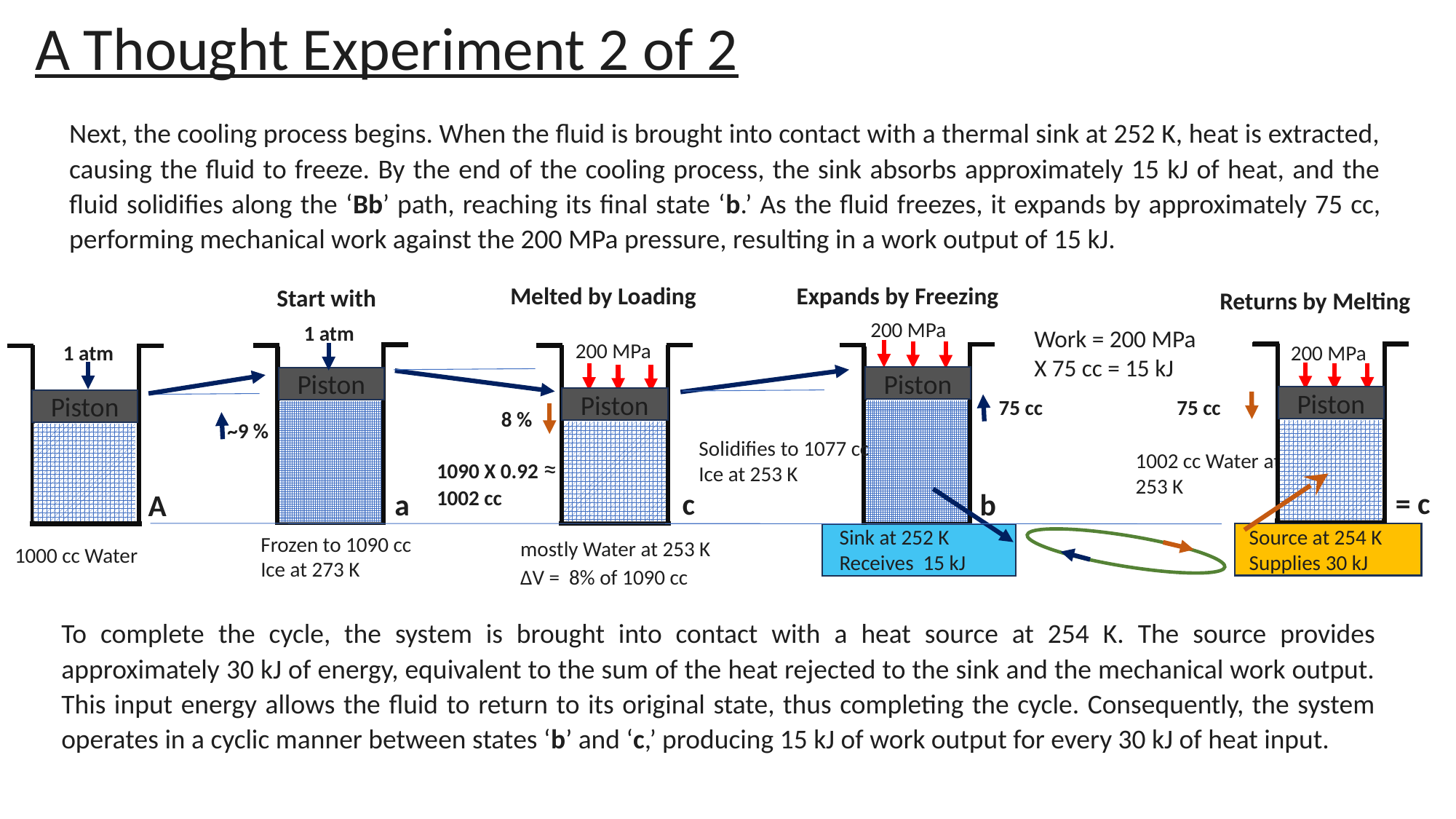

A Thought Experiment 2 of 2
Next, the cooling process begins. When the fluid is brought into contact with a thermal sink at 252 K, heat is extracted, causing the fluid to freeze. By the end of the cooling process, the sink absorbs approximately 15 kJ of heat, and the fluid solidifies along the ‘Bb’ path, reaching its final state ‘b.’ As the fluid freezes, it expands by approximately 75 cc, performing mechanical work against the 200 MPa pressure, resulting in a work output of 15 kJ.
Melted by Loading
Expands by Freezing
Start with
Returns by Melting
200 MPa
1 atm
Work = 200 MPa X 75 cc = 15 kJ
200 MPa
1 atm
200 MPa
Piston
Piston
Piston
Piston
 75 cc
75 cc
Piston
8 %

~9 %

Solidifies to 1077 cc Ice at 253 K
1002 cc Water at 253 K
1090 X 0.92 ≈ 1002 cc
= c
c
b
a
A
Source at 254 K Supplies 30 kJ
Sink at 252 K Receives  15 kJ

Frozen to 1090 cc Ice at 273 K
mostly Water at 253 K

1000 cc Water
ΔV =  8% of 1090 cc
To complete the cycle, the system is brought into contact with a heat source at 254 K. The source provides approximately 30 kJ of energy, equivalent to the sum of the heat rejected to the sink and the mechanical work output. This input energy allows the fluid to return to its original state, thus completing the cycle. Consequently, the system operates in a cyclic manner between states ‘b’ and ‘c,’ producing 15 kJ of work output for every 30 kJ of heat input.